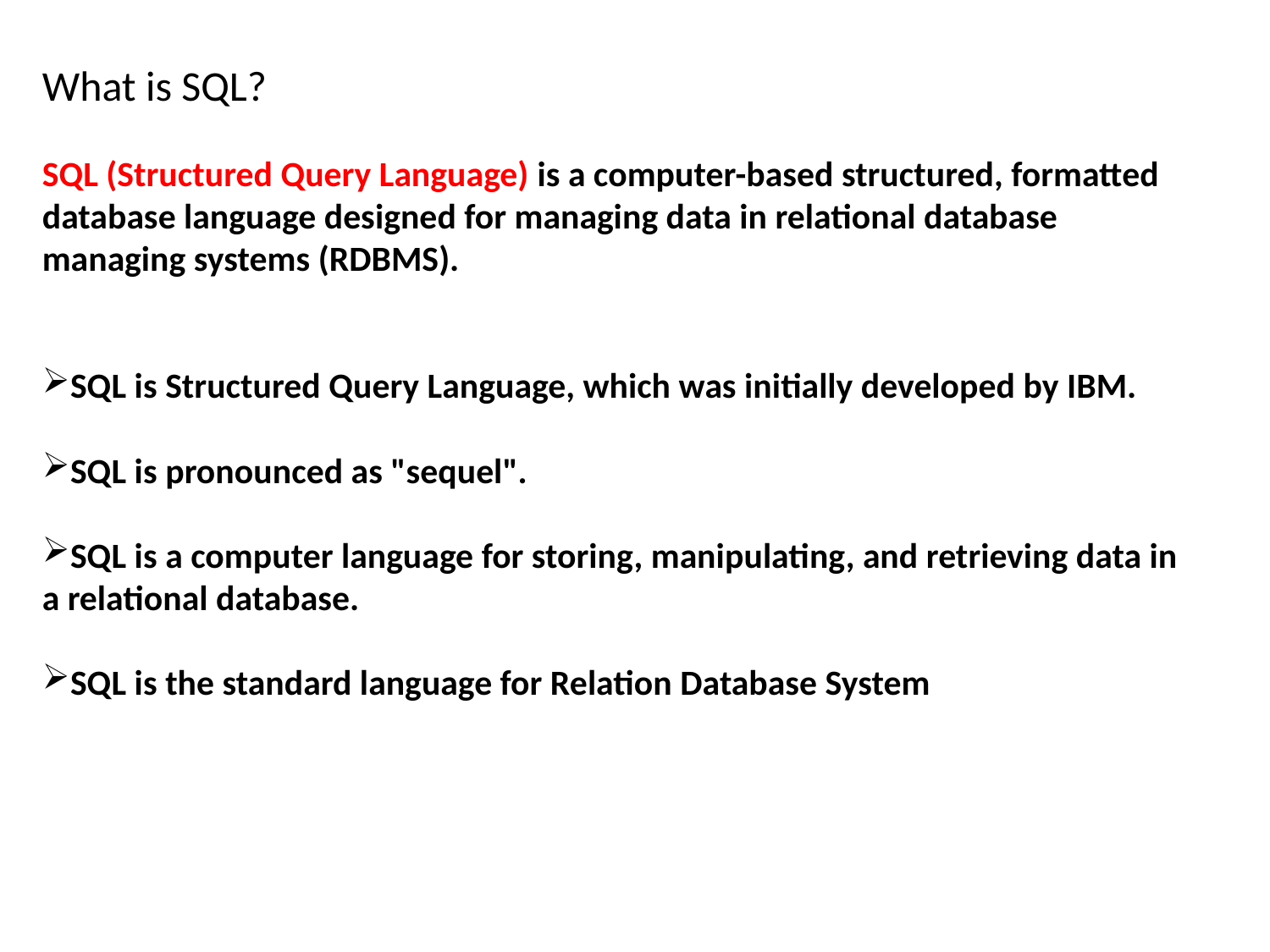

What is SQL?

SQL (Structured Query Language) is a computer-based structured, formatted database language designed for managing data in relational database managing systems (RDBMS).

SQL is Structured Query Language, which was initially developed by IBM.

SQL is pronounced as "sequel".

SQL is a computer language for storing, manipulating, and retrieving data in a relational database.

SQL is the standard language for Relation Database System